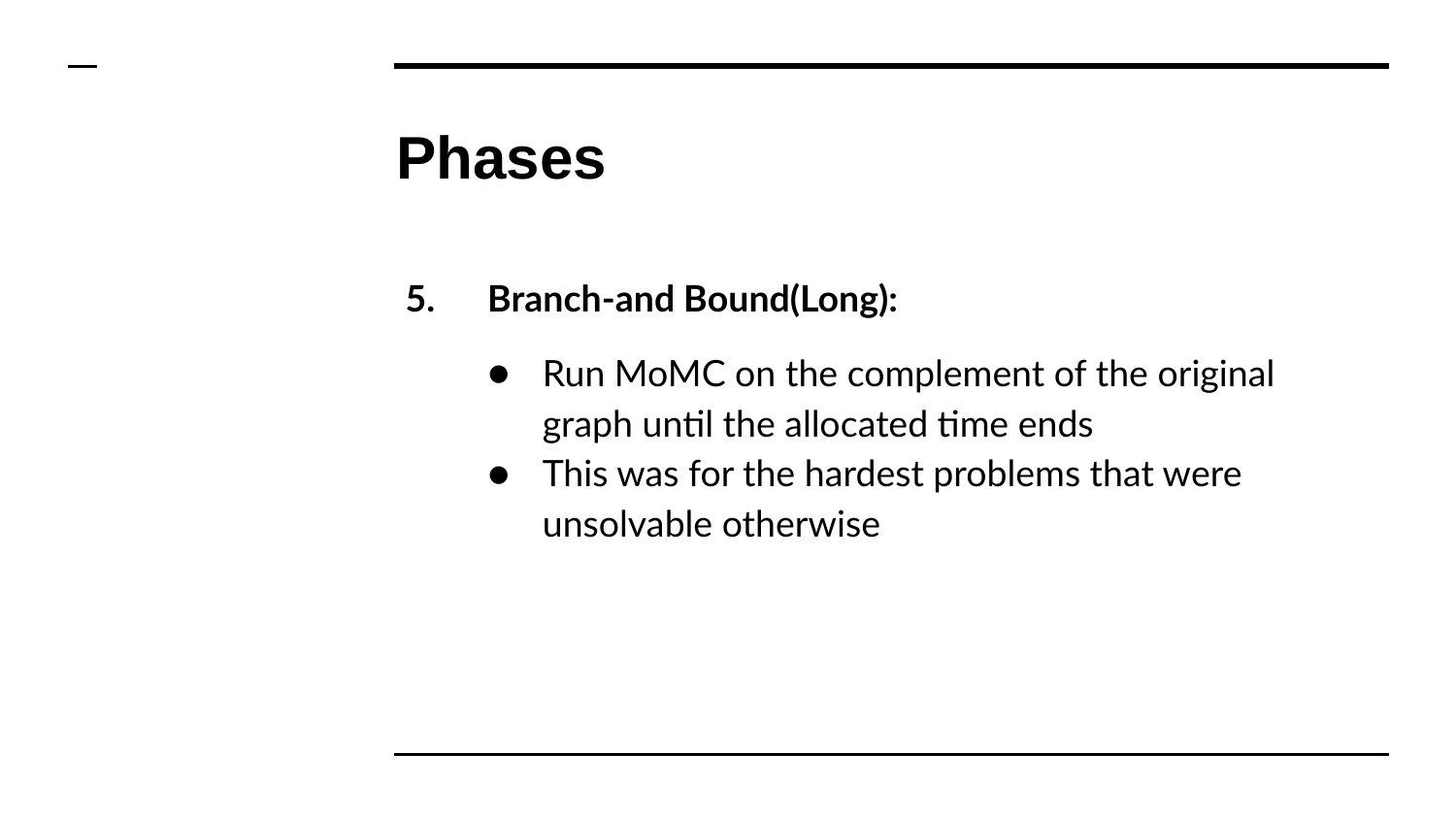

# Phases
 5.      Branch-and Bound(Long):
Run MoMC on the complement of the original graph until the allocated time ends
This was for the hardest problems that were unsolvable otherwise